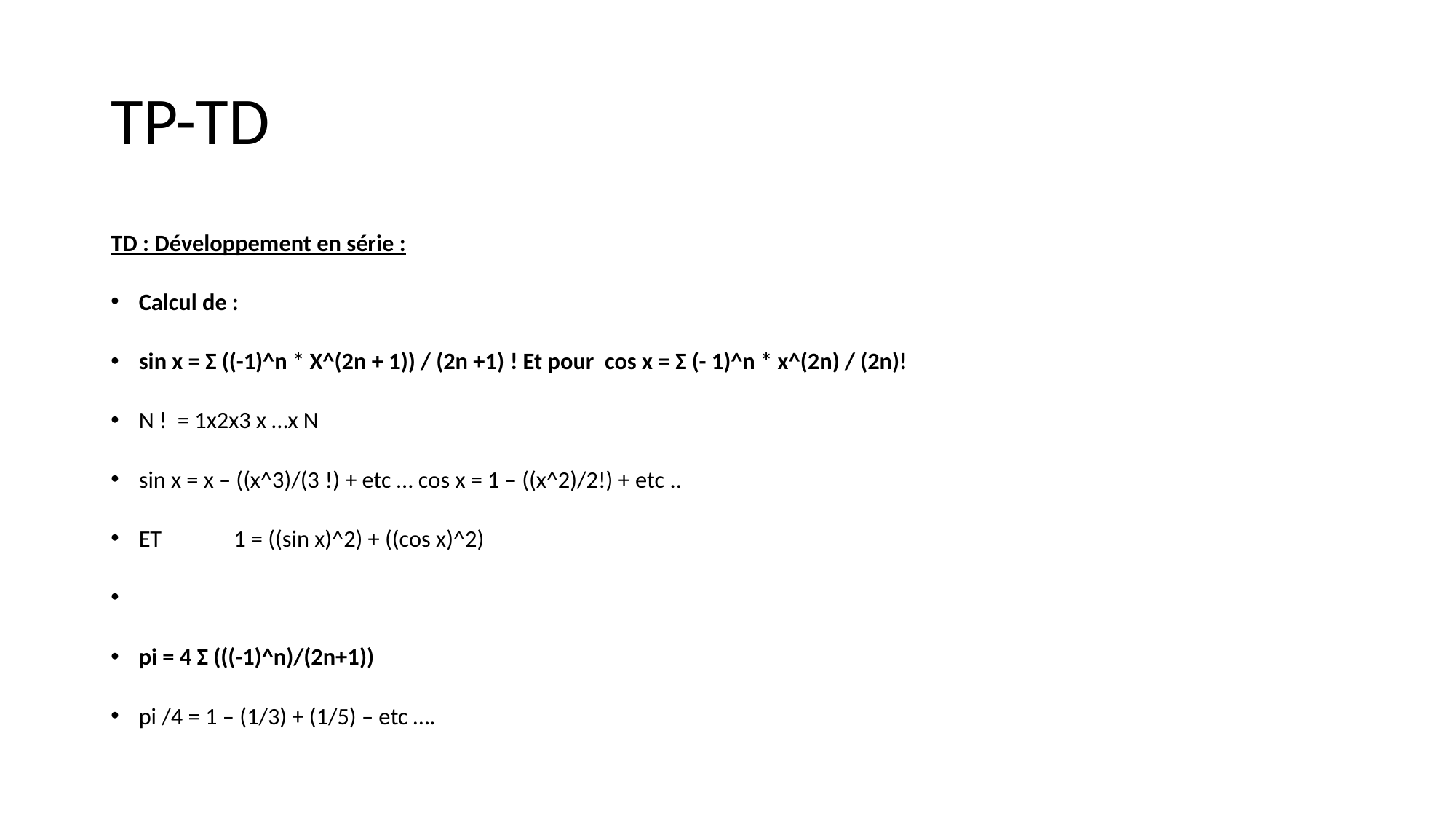

# TP-TD
TD : Développement en série :
Calcul de :
sin x = Σ ((-1)^n * X^(2n + 1)) / (2n +1) ! Et pour  cos x = Σ (- 1)^n * x^(2n) / (2n)!
N !  = 1x2x3 x …x N
sin x = x – ((x^3)/(3 !) + etc … cos x = 1 – ((x^2)/2!) + etc ..
ET 	1 = ((sin x)^2) + ((cos x)^2)

pi = 4 Σ (((-1)^n)/(2n+1))
pi /4 = 1 – (1/3) + (1/5) – etc ….